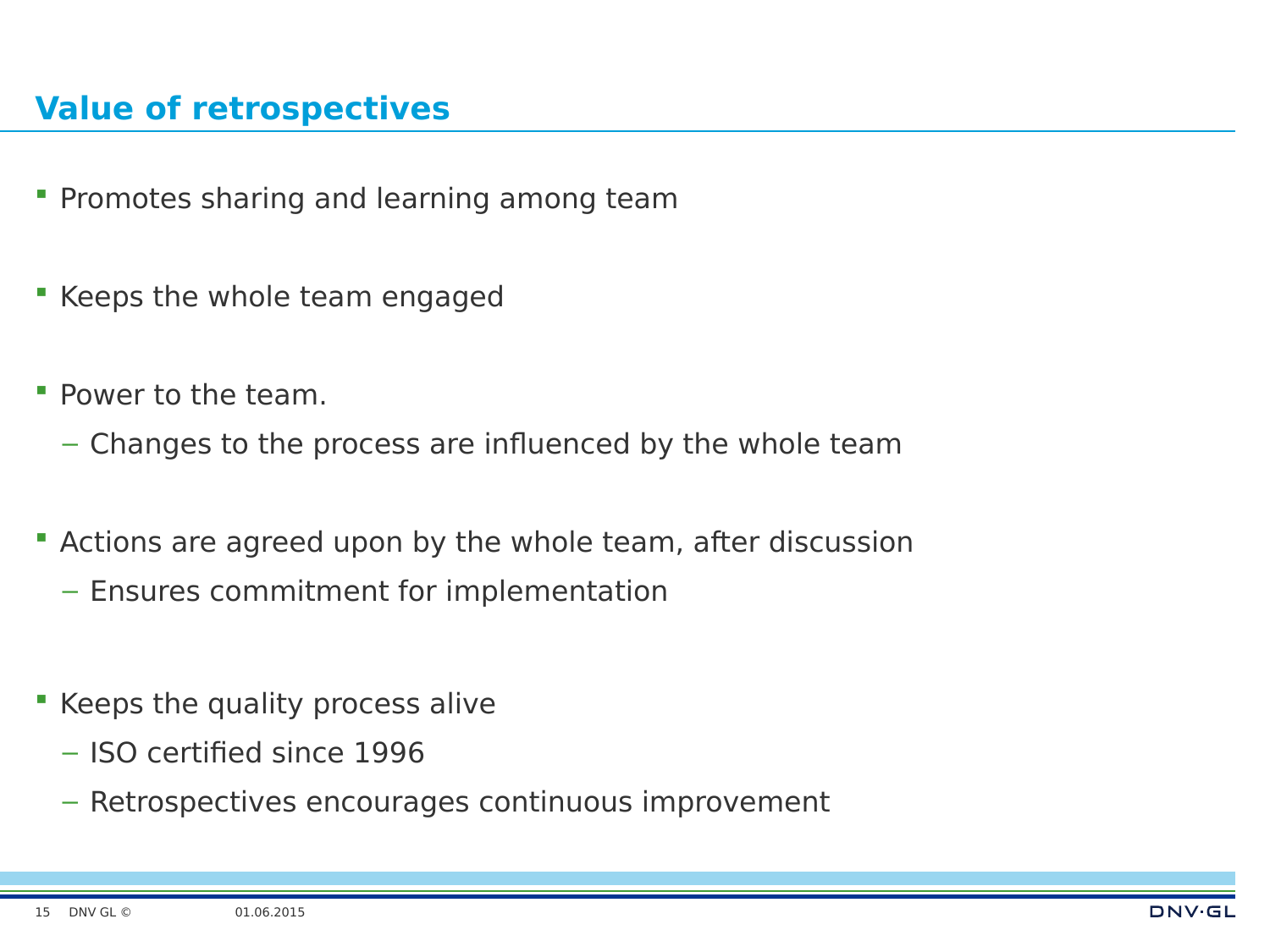

# Value of retrospectives
Promotes sharing and learning among team

Keeps the whole team engaged

Power to the team.
Changes to the process are influenced by the whole team

Actions are agreed upon by the whole team, after discussion
Ensures commitment for implementation

Keeps the quality process alive
ISO certified since 1996
Retrospectives encourages continuous improvement

15